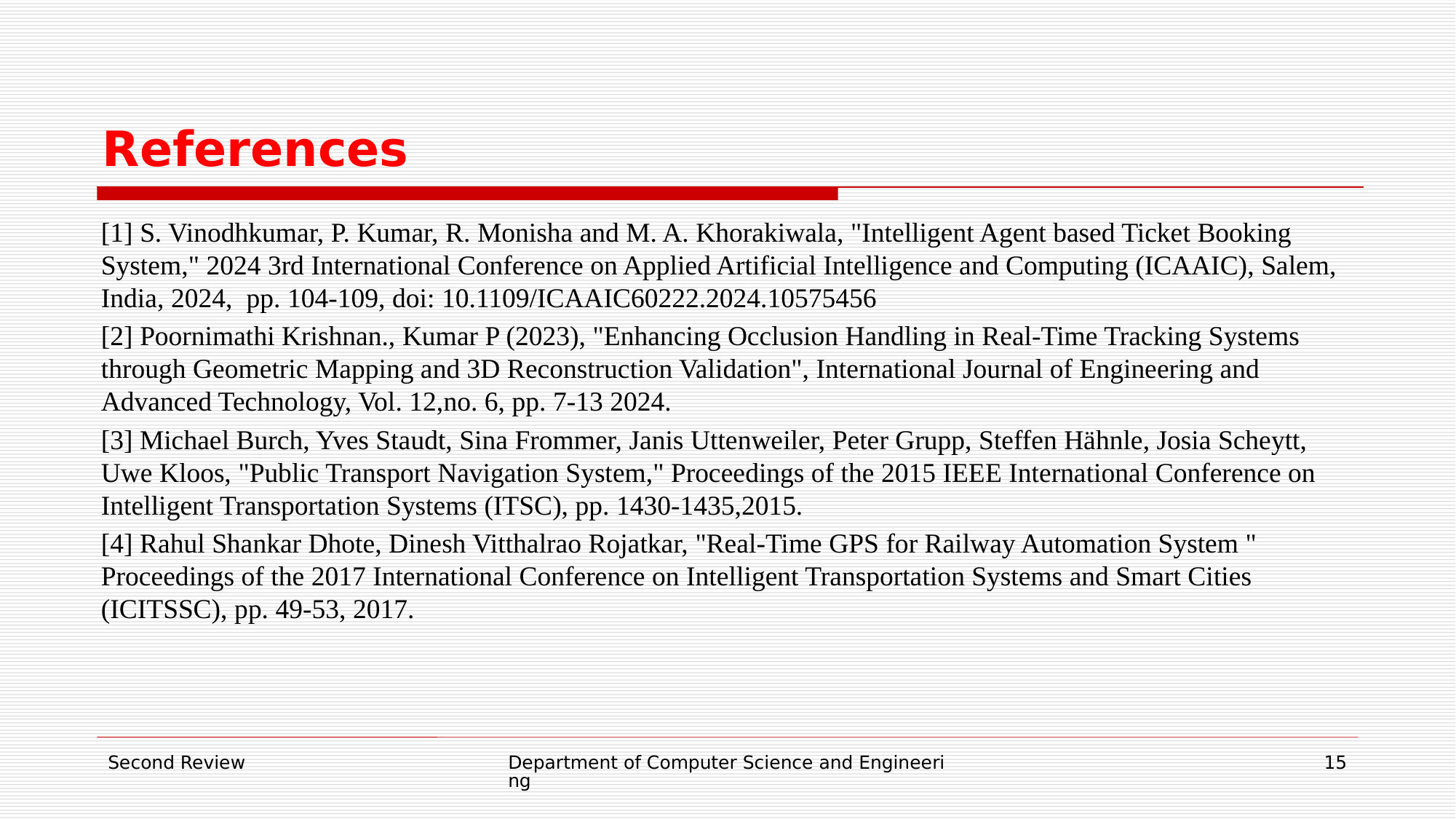

# References
[1] S. Vinodhkumar, P. Kumar, R. Monisha and M. A. Khorakiwala, "Intelligent Agent based Ticket Booking System," 2024 3rd International Conference on Applied Artificial Intelligence and Computing (ICAAIC), Salem, India, 2024,  pp. 104-109, doi: 10.1109/ICAAIC60222.2024.10575456
[2] Poornimathi Krishnan., Kumar P (2023), "Enhancing Occlusion Handling in Real-Time Tracking Systems through Geometric Mapping and 3D Reconstruction Validation", International Journal of Engineering and Advanced Technology, Vol. 12,no. 6, pp. 7-13 2024.
[3] Michael Burch, Yves Staudt, Sina Frommer, Janis Uttenweiler, Peter Grupp, Steffen Hähnle, Josia Scheytt, Uwe Kloos, "Public Transport Navigation System," Proceedings of the 2015 IEEE International Conference on Intelligent Transportation Systems (ITSC), pp. 1430-1435,2015.
[4] Rahul Shankar Dhote, Dinesh Vitthalrao Rojatkar, "Real-Time GPS for Railway Automation System " Proceedings of the 2017 International Conference on Intelligent Transportation Systems and Smart Cities (ICITSSC), pp. 49-53, 2017.

Second Review
Department of Computer Science and Engineering
15